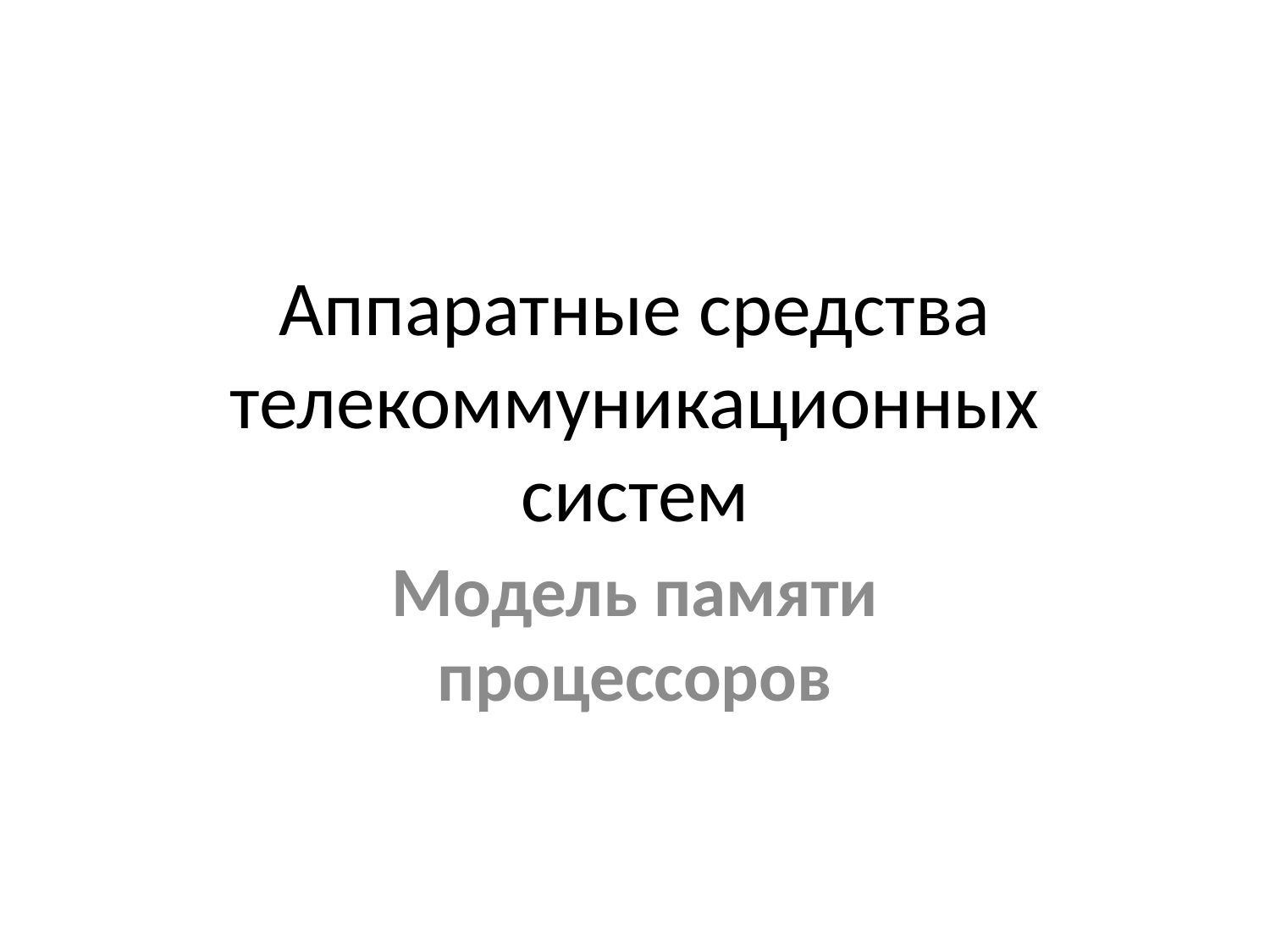

# Аппаратные средства телекоммуникационных систем
Модель памяти процессоров